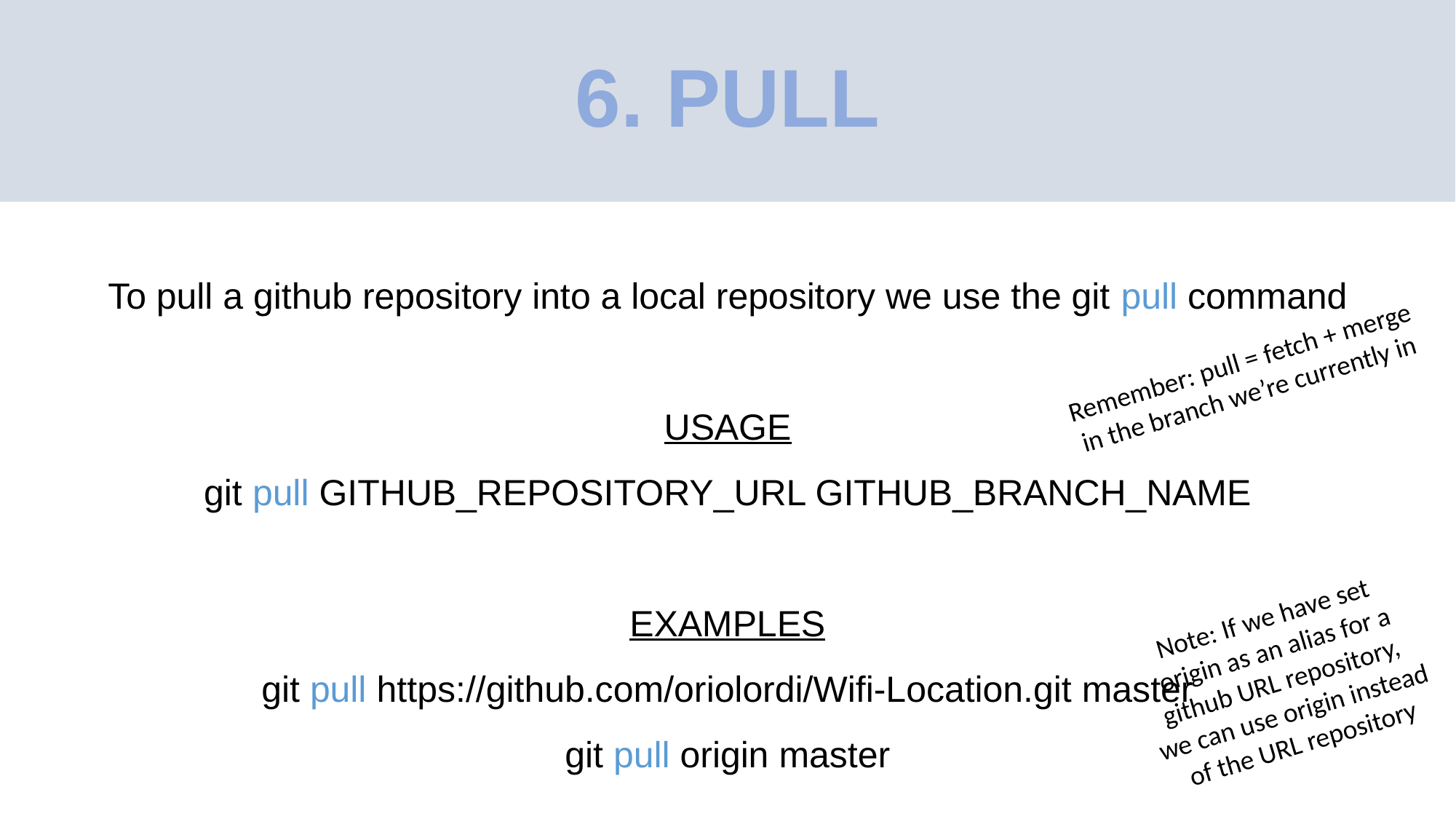

# 6. PULL

To pull a github repository into a local repository we use the git pull command

USAGE
git pull GITHUB_REPOSITORY_URL GITHUB_BRANCH_NAME

EXAMPLES
git pull https://github.com/oriolordi/Wifi-Location.git master
git pull origin master
Remember: pull = fetch + merge
in the branch we’re currently in
Note: If we have set
origin as an alias for a
github URL repository,
we can use origin instead
of the URL repository